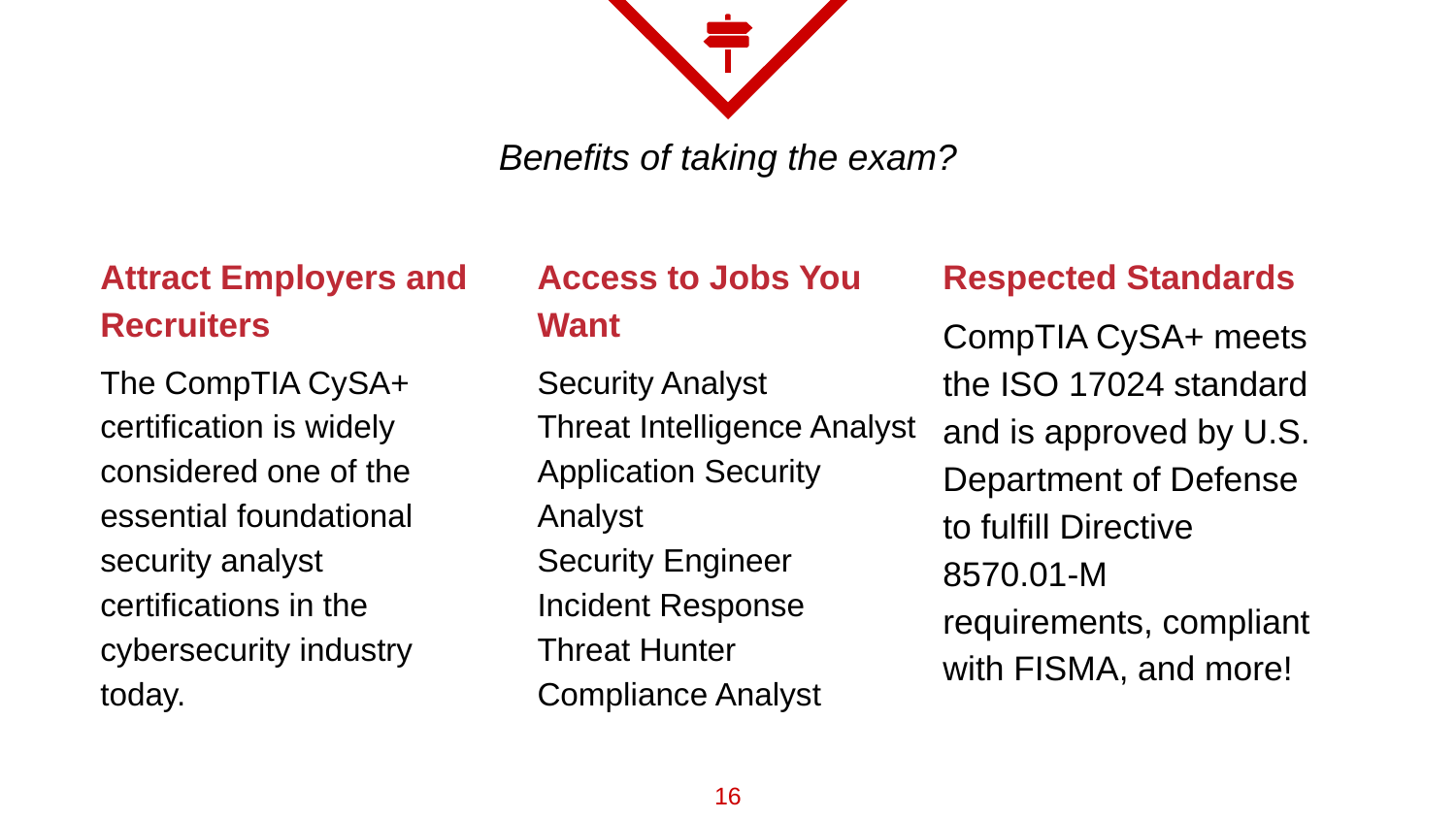

# Benefits of taking the exam?
Attract Employers and Recruiters
The CompTIA CySA+ certification is widely considered one of the essential foundational security analyst certifications in the cybersecurity industry today.
Access to Jobs You Want
Security Analyst
Threat Intelligence Analyst
Application Security Analyst
Security Engineer
Incident Response
Threat Hunter
Compliance Analyst
Respected Standards
CompTIA CySA+ meets the ISO 17024 standard and is approved by U.S. Department of Defense to fulfill Directive 8570.01-M requirements, compliant with FISMA, and more!
16